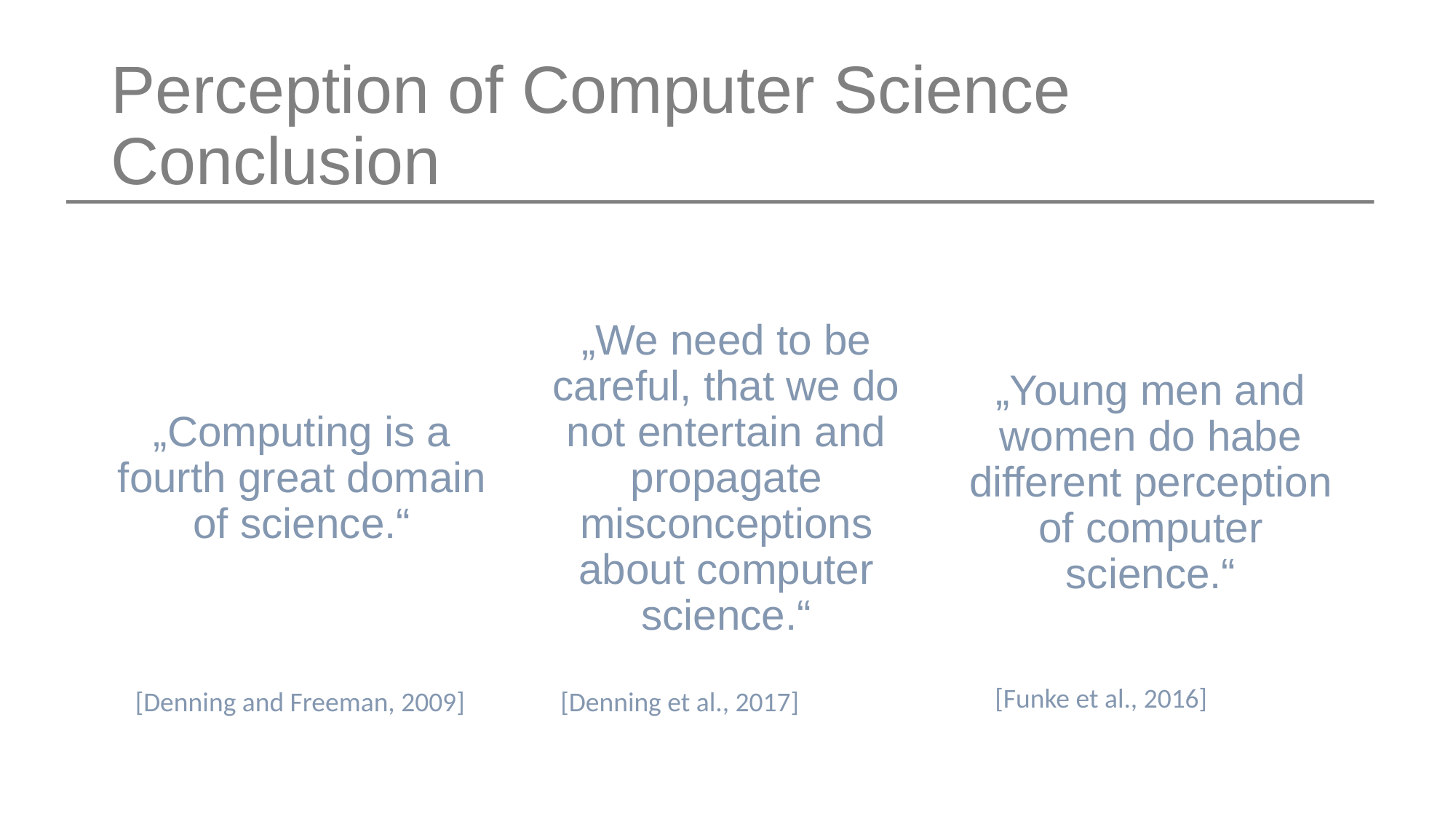

Perception of Computer Science
Conclusion

„Computing is a fourth great domain of science.“
„We need to be careful, that we do not entertain and propagate misconceptions about computer science.“
„Young men and women do habe different perception of computer science.“
[Funke et al., 2016]
[Denning and Freeman, 2009]
[Denning et al., 2017]